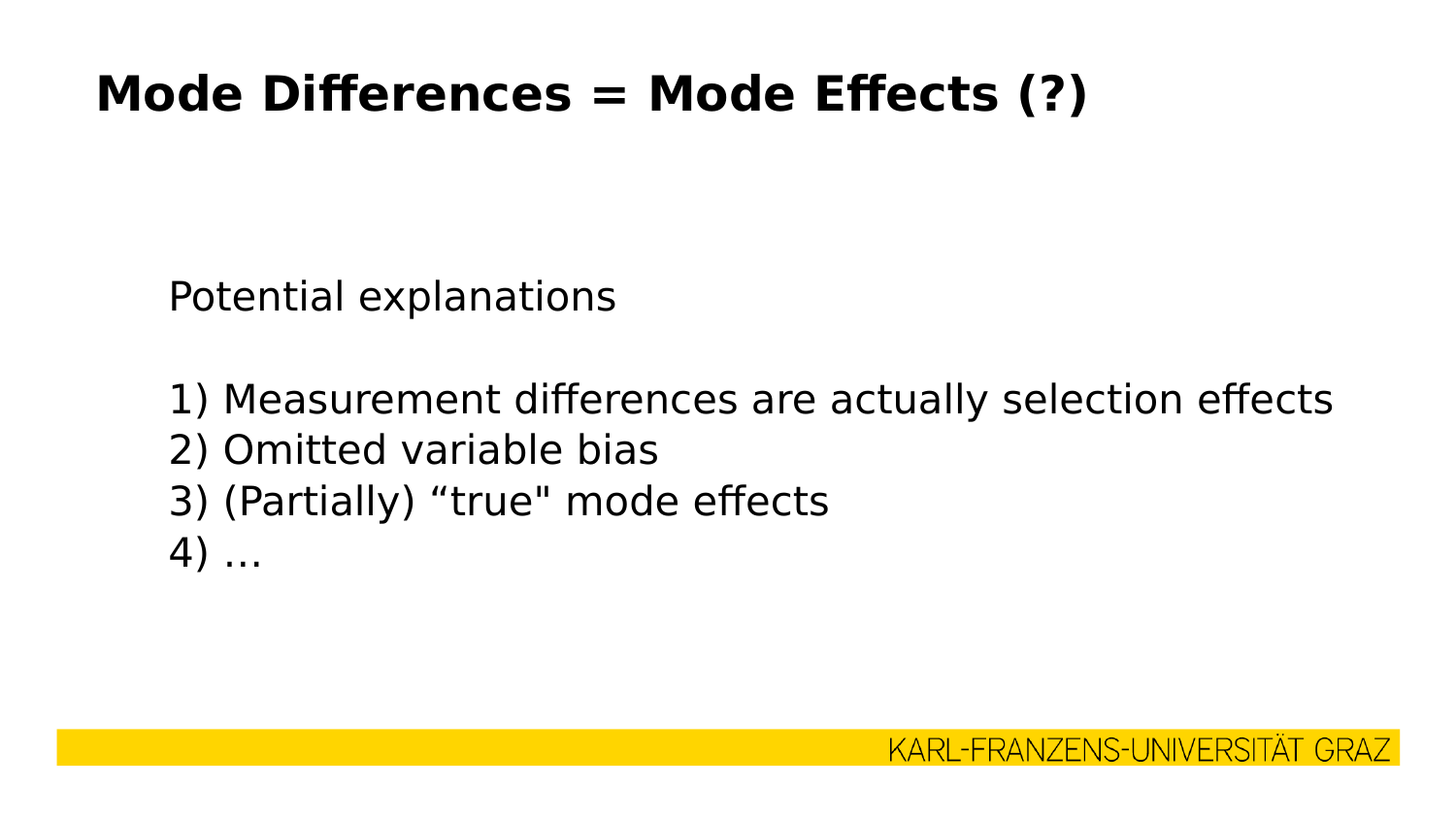

Mode Differences = Mode Effects (?)

Potential explanations

Measurement differences are actually selection effects
Omitted variable bias
(Partially) “true" mode effects
…